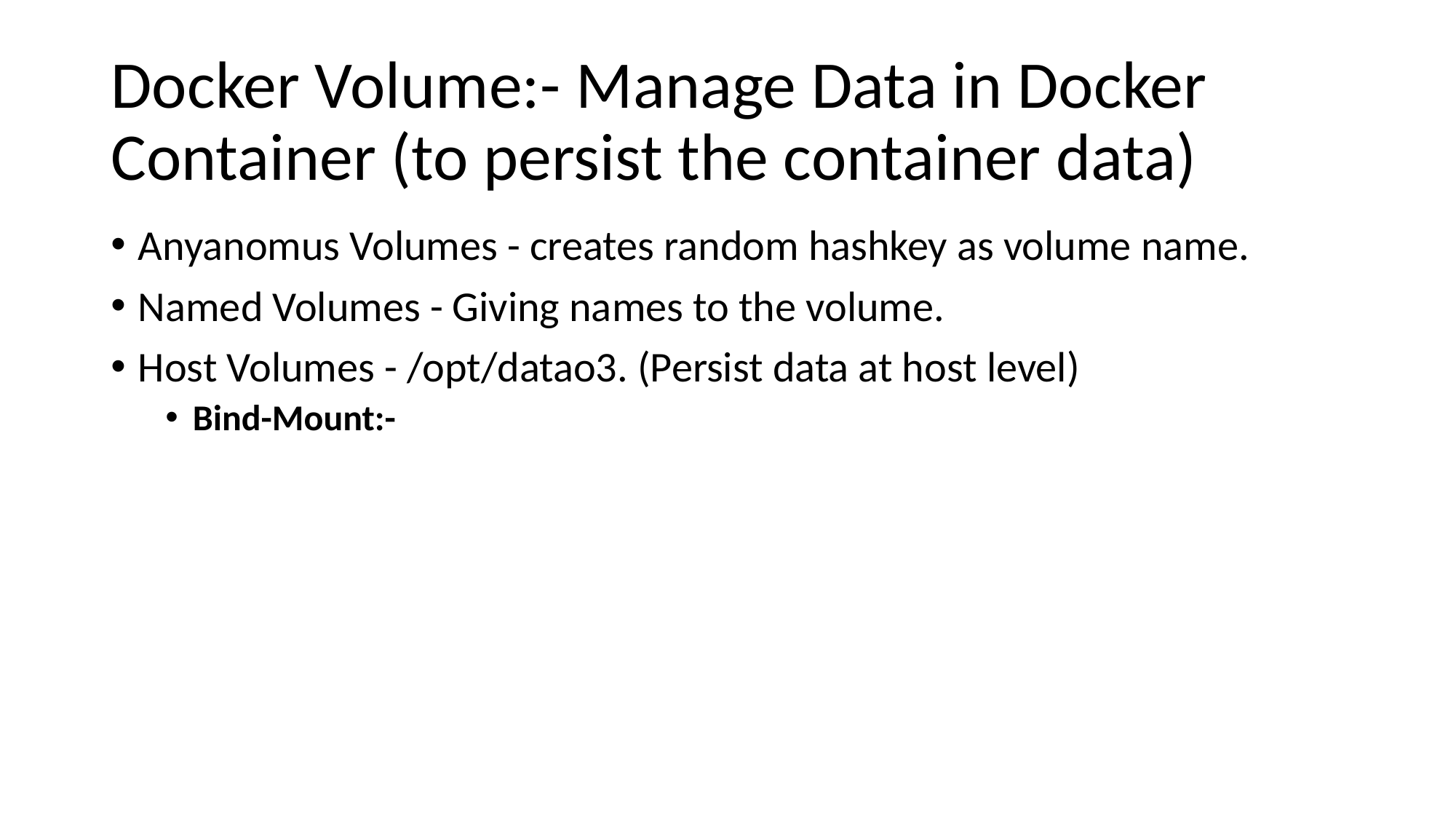

# Docker Volume:- Manage Data in Docker Container (to persist the container data)
Anyanomus Volumes - creates random hashkey as volume name.
Named Volumes - Giving names to the volume.
Host Volumes - /opt/datao3. (Persist data at host level)
Bind-Mount:-